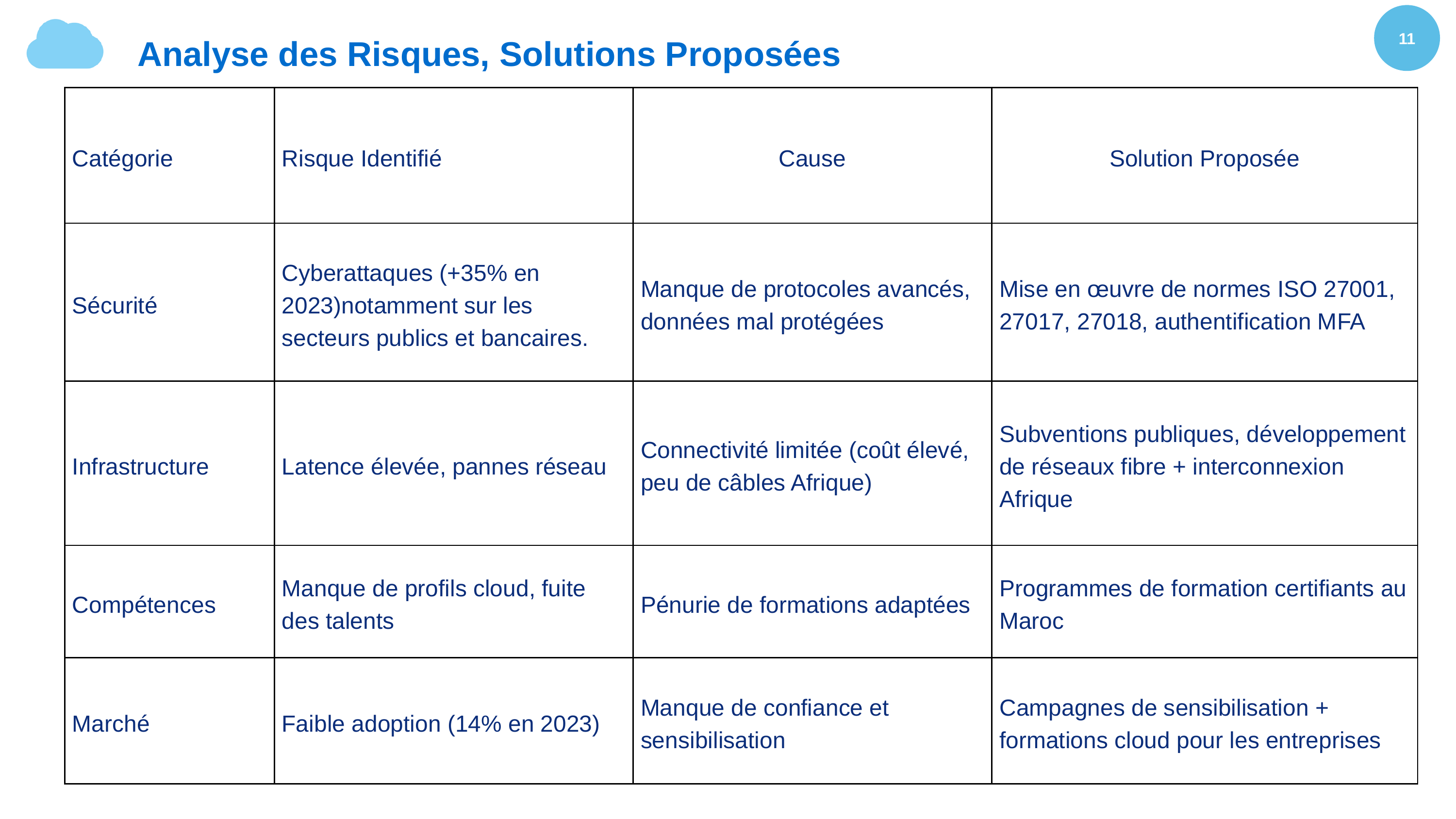

11
 Analyse des Risques, Solutions Proposées
| Catégorie | Risque Identifié | Cause | Solution Proposée |
| --- | --- | --- | --- |
| Sécurité | Cyberattaques (+35% en 2023)notamment sur les secteurs publics et bancaires. | Manque de protocoles avancés, données mal protégées | Mise en œuvre de normes ISO 27001, 27017, 27018, authentification MFA |
| Infrastructure | Latence élevée, pannes réseau | Connectivité limitée (coût élevé, peu de câbles Afrique) | Subventions publiques, développement de réseaux fibre + interconnexion Afrique |
| Compétences | Manque de profils cloud, fuite des talents | Pénurie de formations adaptées | Programmes de formation certifiants au Maroc |
| Marché | Faible adoption (14% en 2023) | Manque de confiance et sensibilisation | Campagnes de sensibilisation + formations cloud pour les entreprises |